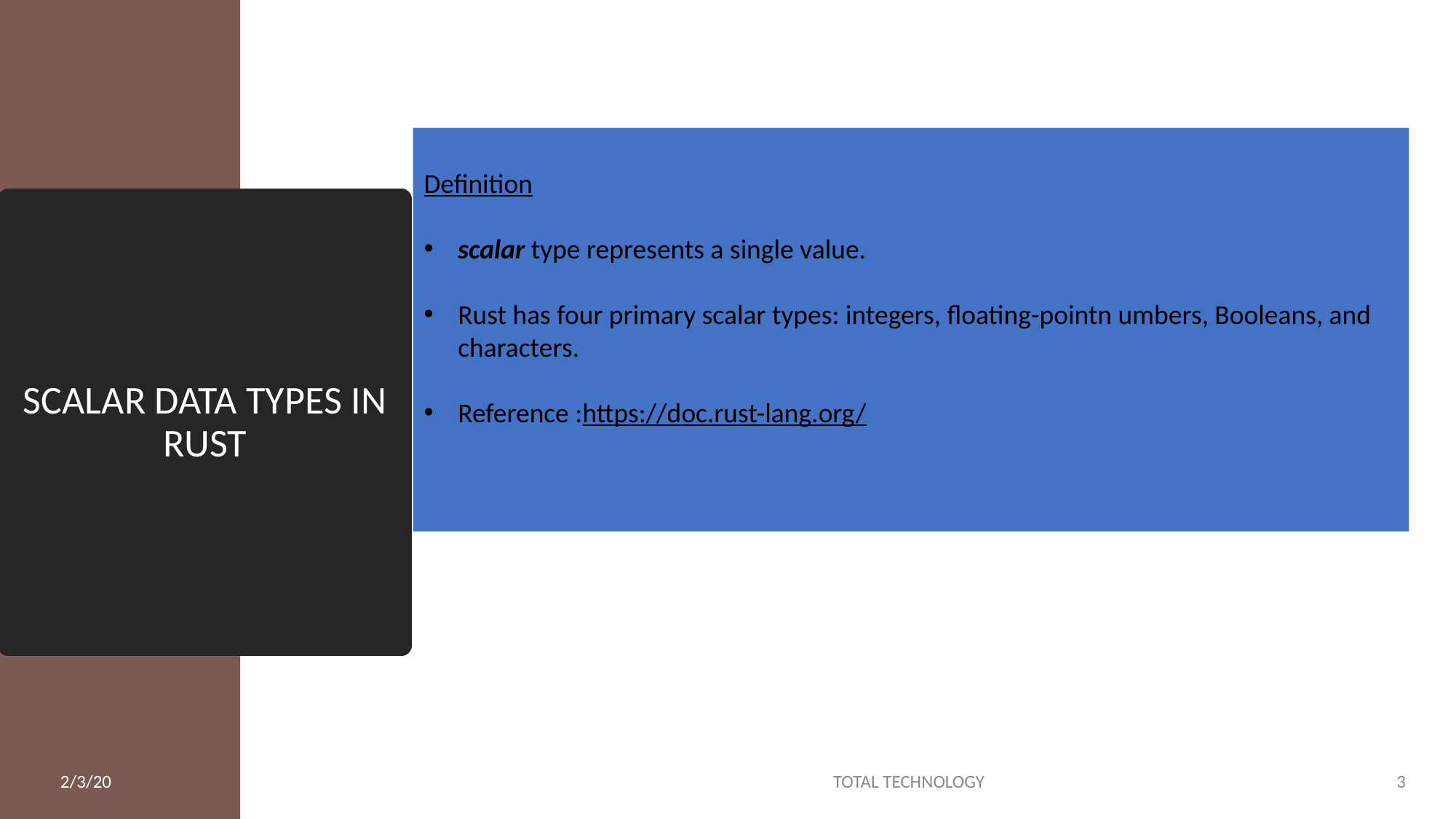

Definition

scalar type represents a single value.

Rust has four primary scalar types: integers, floating-pointn umbers, Booleans, and characters.

Reference :https://doc.rust-lang.org/

# SCALAR DATA TYPES IN RUST
2/3/20
TOTAL TECHNOLOGY
3